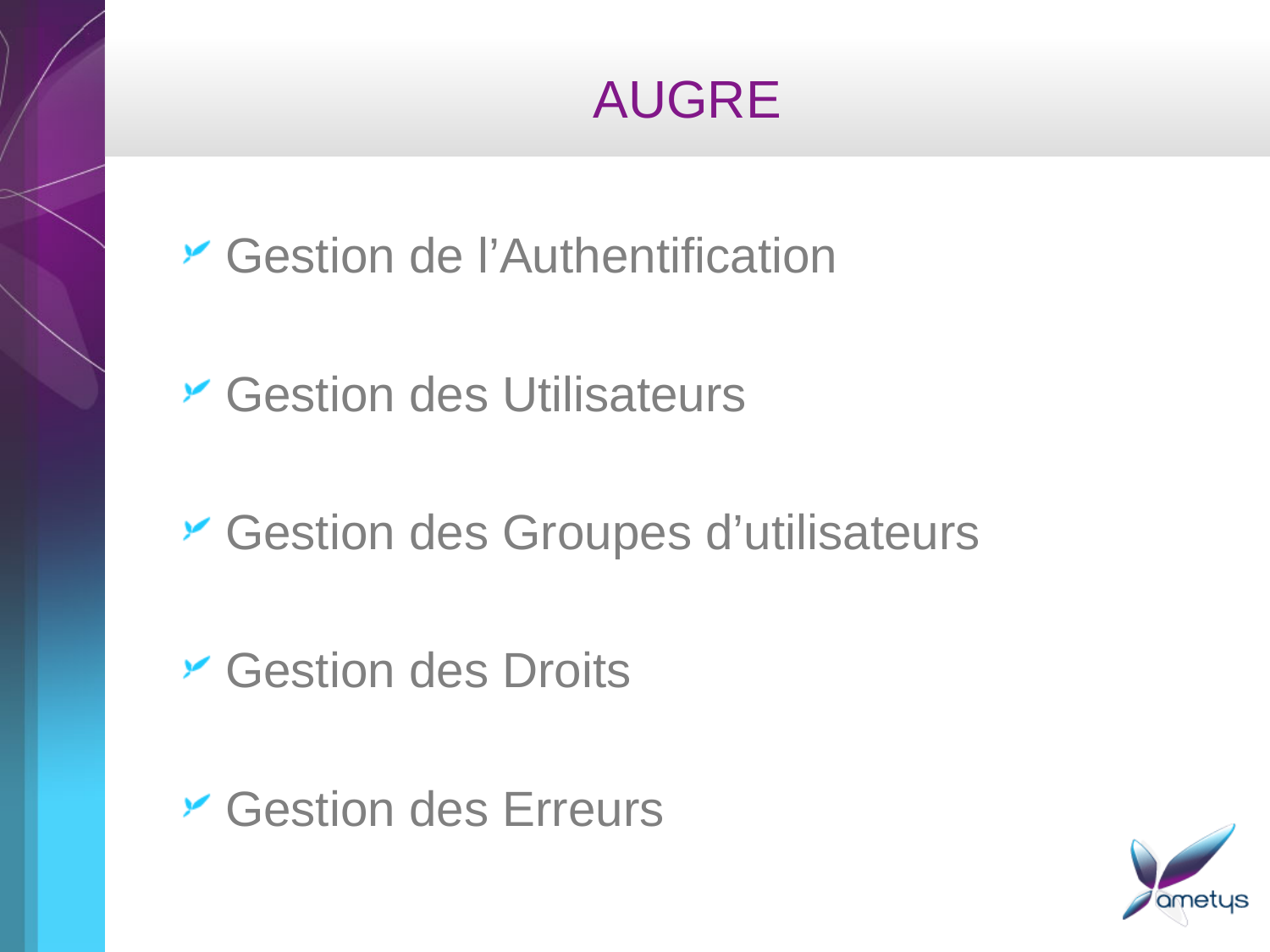

# AUGRE
Gestion de l’Authentification

Gestion des Utilisateurs

Gestion des Groupes d’utilisateurs

Gestion des Droits

Gestion des Erreurs